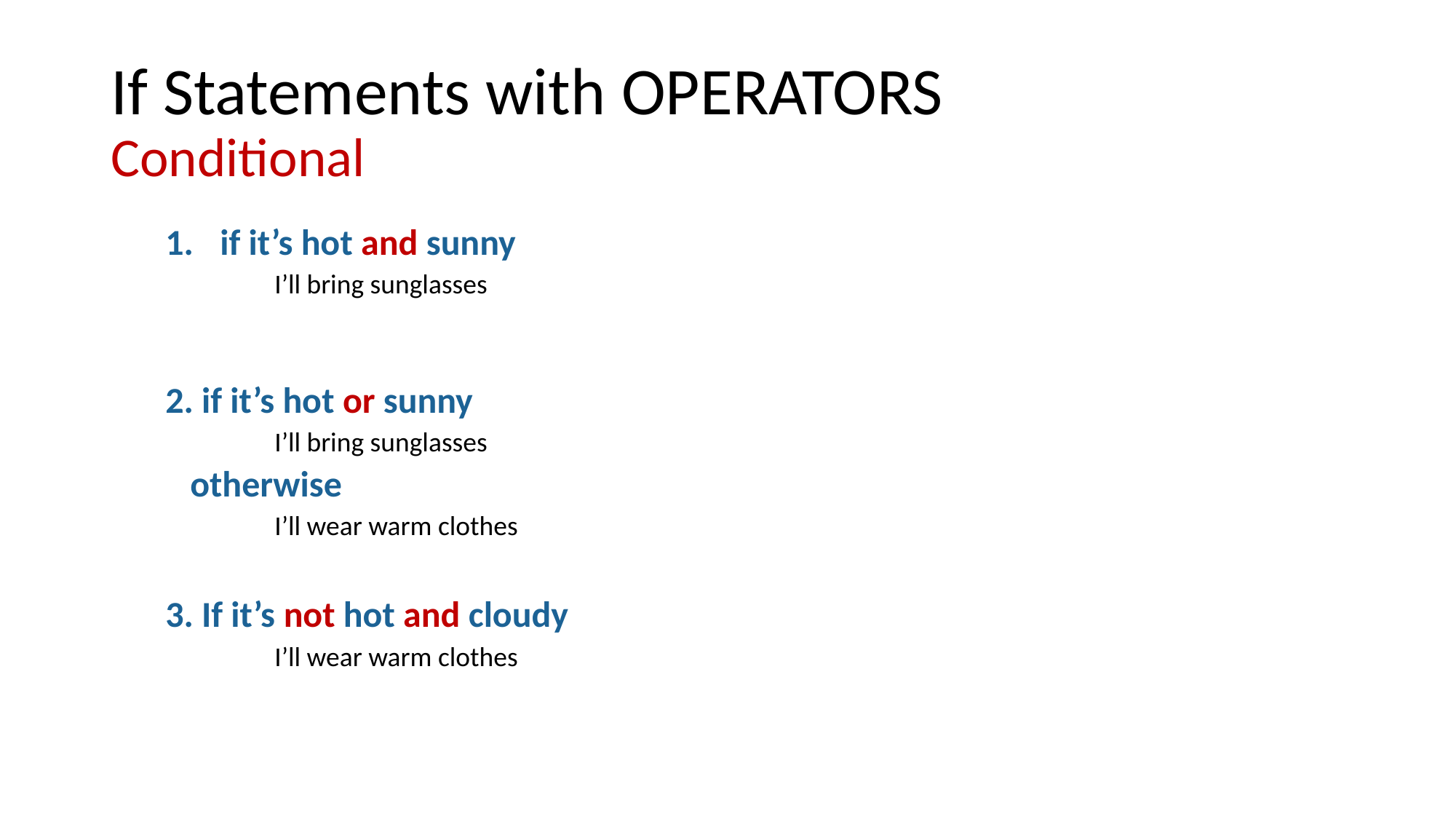

# If Statements with OPERATORS Conditional
if it’s hot and sunny
I’ll bring sunglasses

2. if it’s hot or sunny
I’ll bring sunglasses
   otherwise
I’ll wear warm clothes

3. If it’s not hot and cloudy
I’ll wear warm clothes